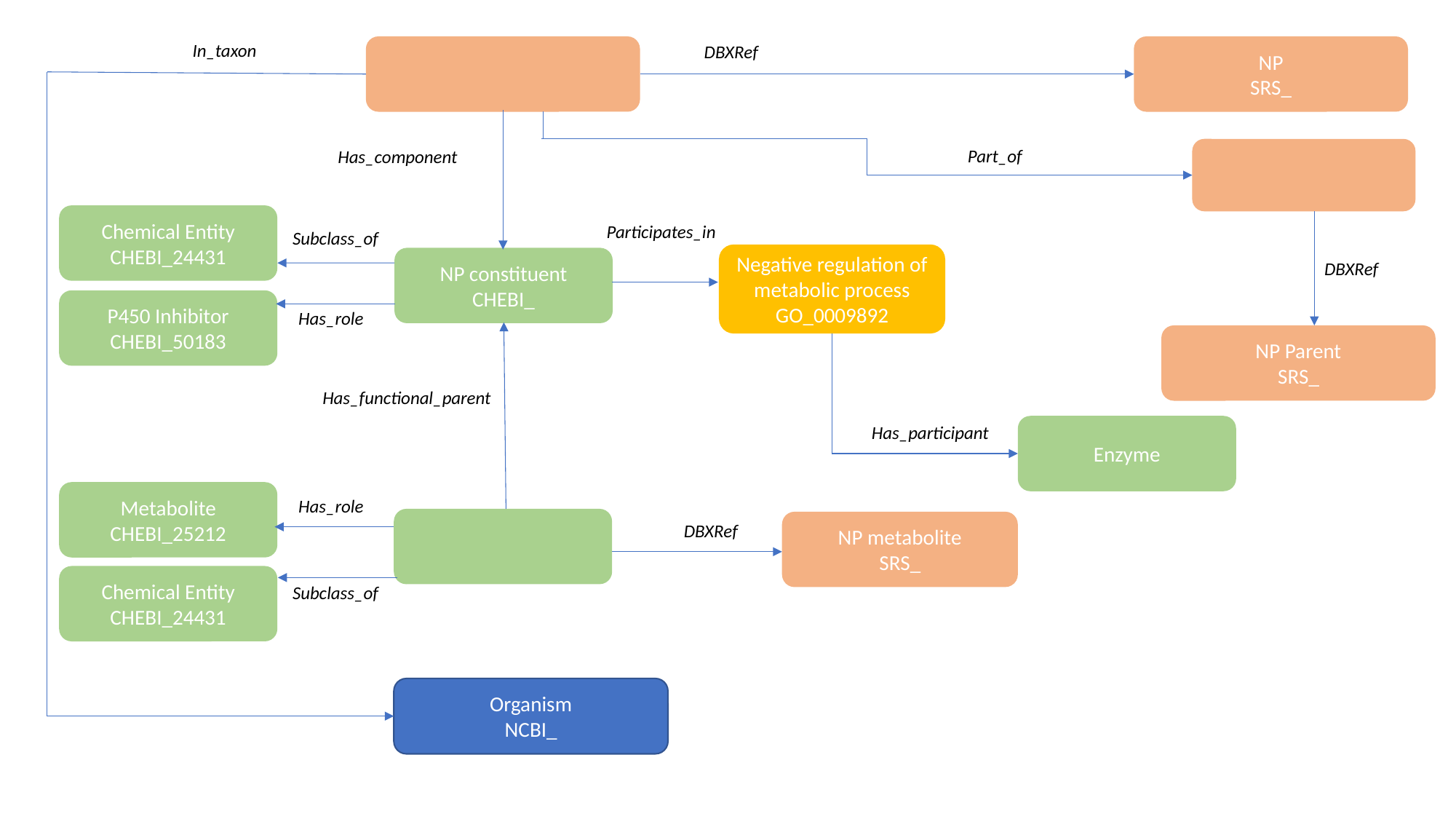

In_taxon
DBXRef

NP
SRS_

Part_of
Has_component
Chemical Entity
CHEBI_24431
Participates_in
Subclass_of
Negative regulation of metabolic process
GO_0009892
NP constituent
CHEBI_
DBXRef
P450 Inhibitor
CHEBI_50183
Has_role
NP Parent
SRS_
Has_functional_parent
Has_participant
Enzyme
Metabolite
CHEBI_25212
Has_role

NP metabolite
SRS_
DBXRef
Chemical Entity
CHEBI_24431
Subclass_of
Organism
NCBI_